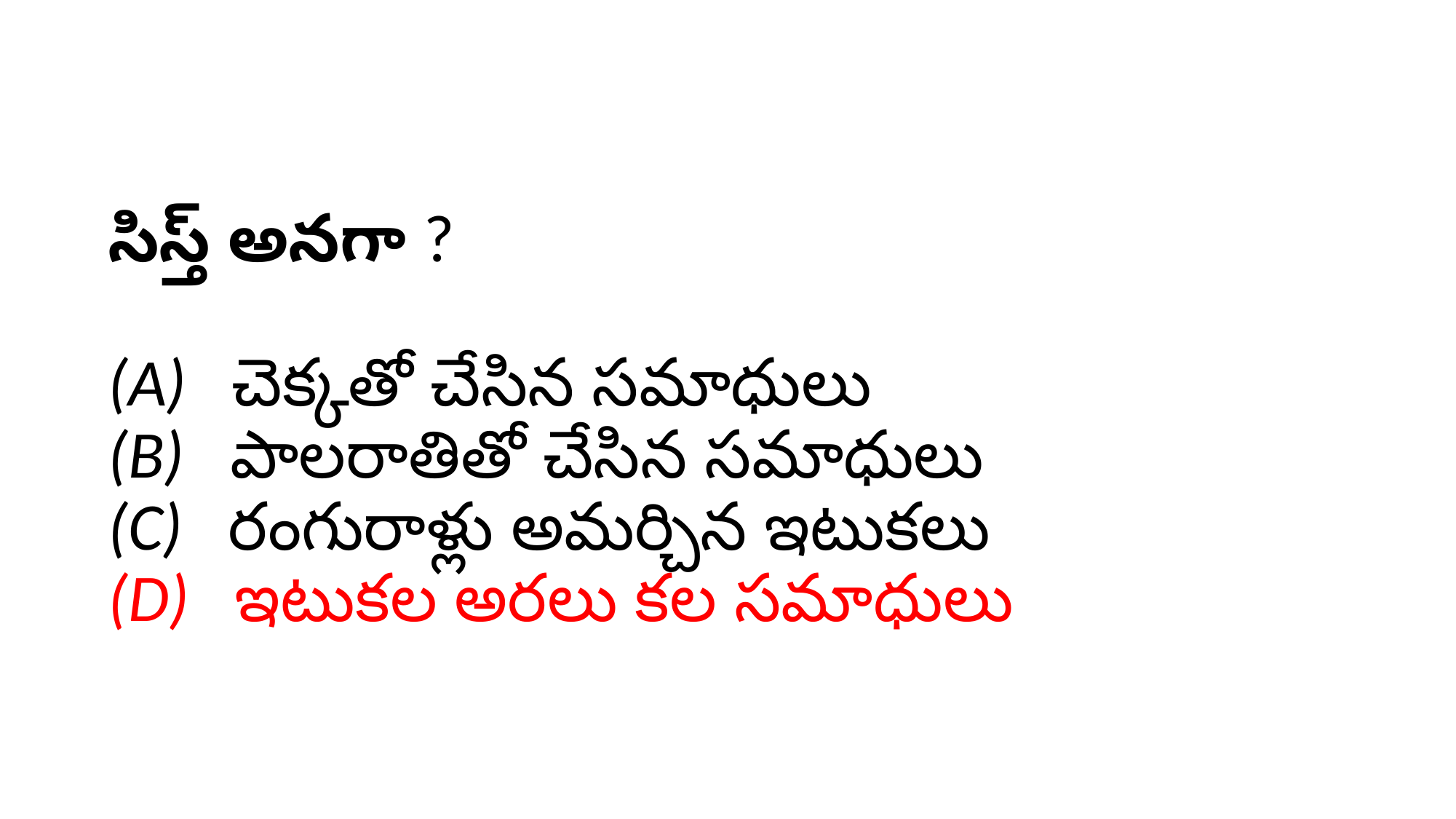

# సిస్త్ అనగా ? (A)   చెక్కతో చేసిన సమాధులు (B)   పాలరాతితో చేసిన సమాధులు (C)   రంగురాళ్లు అమర్చిన ఇటుకలు (D)   ఇటుకల అరలు కల సమాధులు